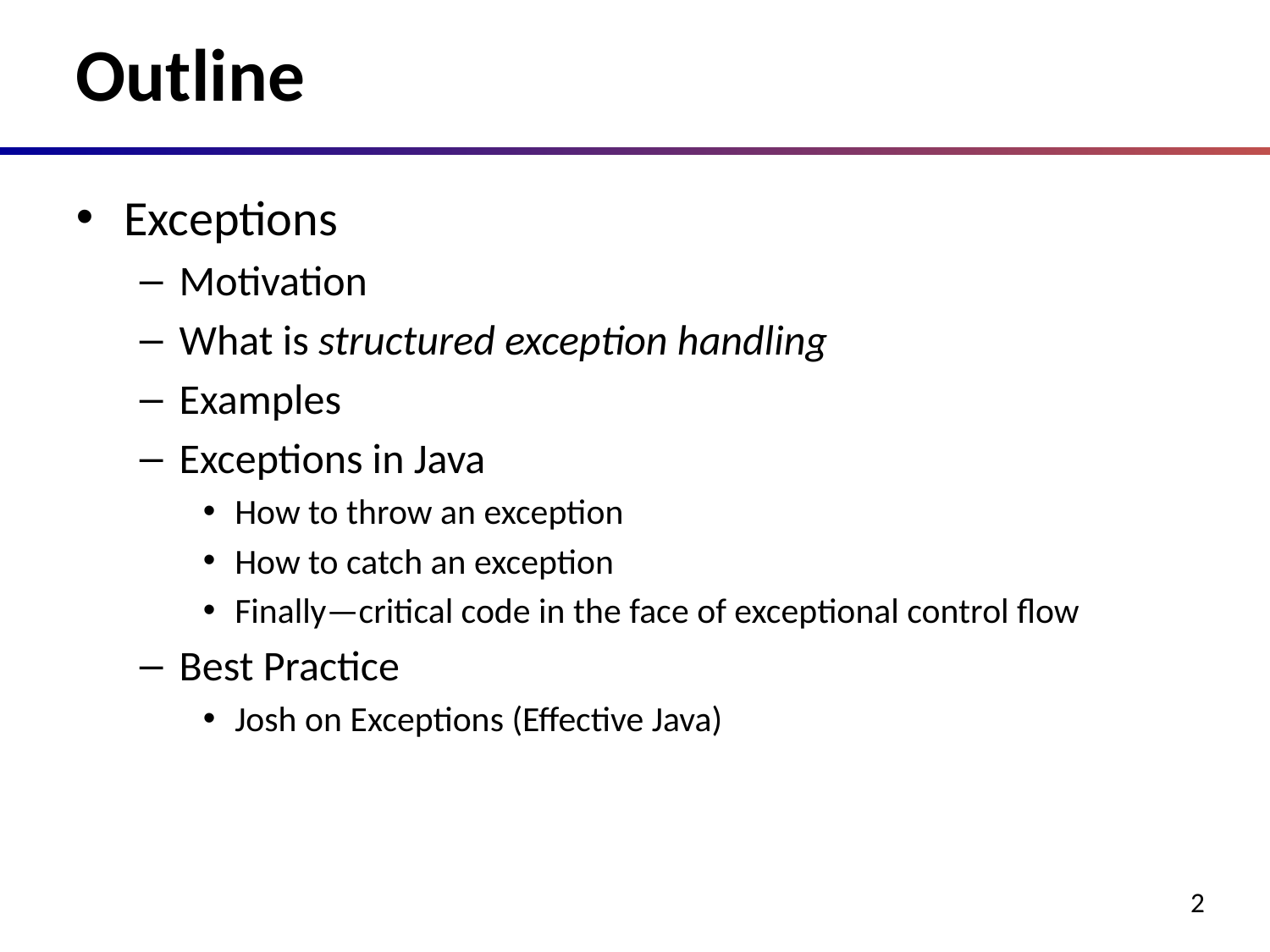

# Outline
Exceptions
Motivation
What is structured exception handling
Examples
Exceptions in Java
How to throw an exception
How to catch an exception
Finally—critical code in the face of exceptional control flow
Best Practice
Josh on Exceptions (Effective Java)